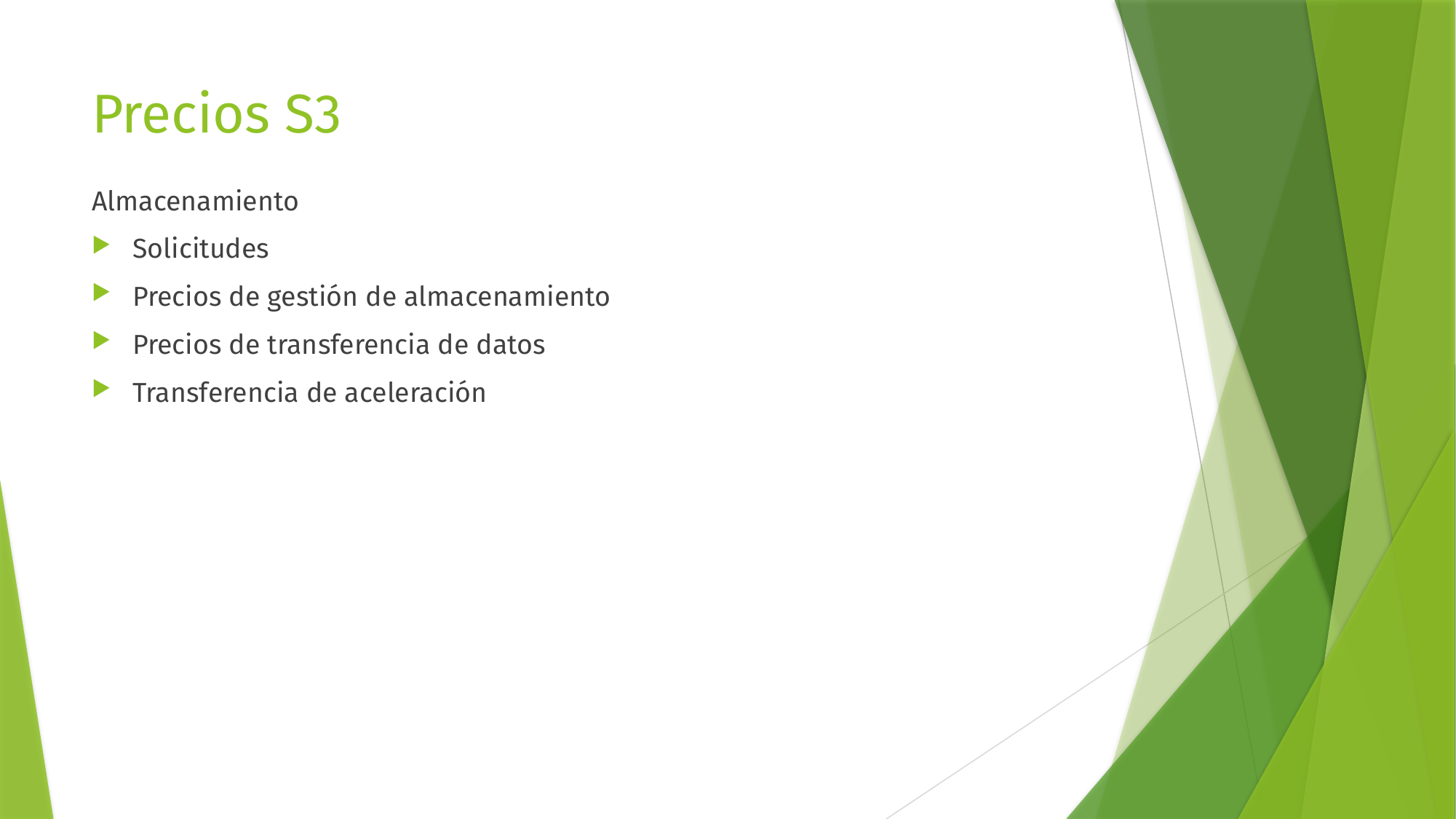

# Precios S3
Almacenamiento
Solicitudes
Precios de gestión de almacenamiento
Precios de transferencia de datos
Transferencia de aceleración